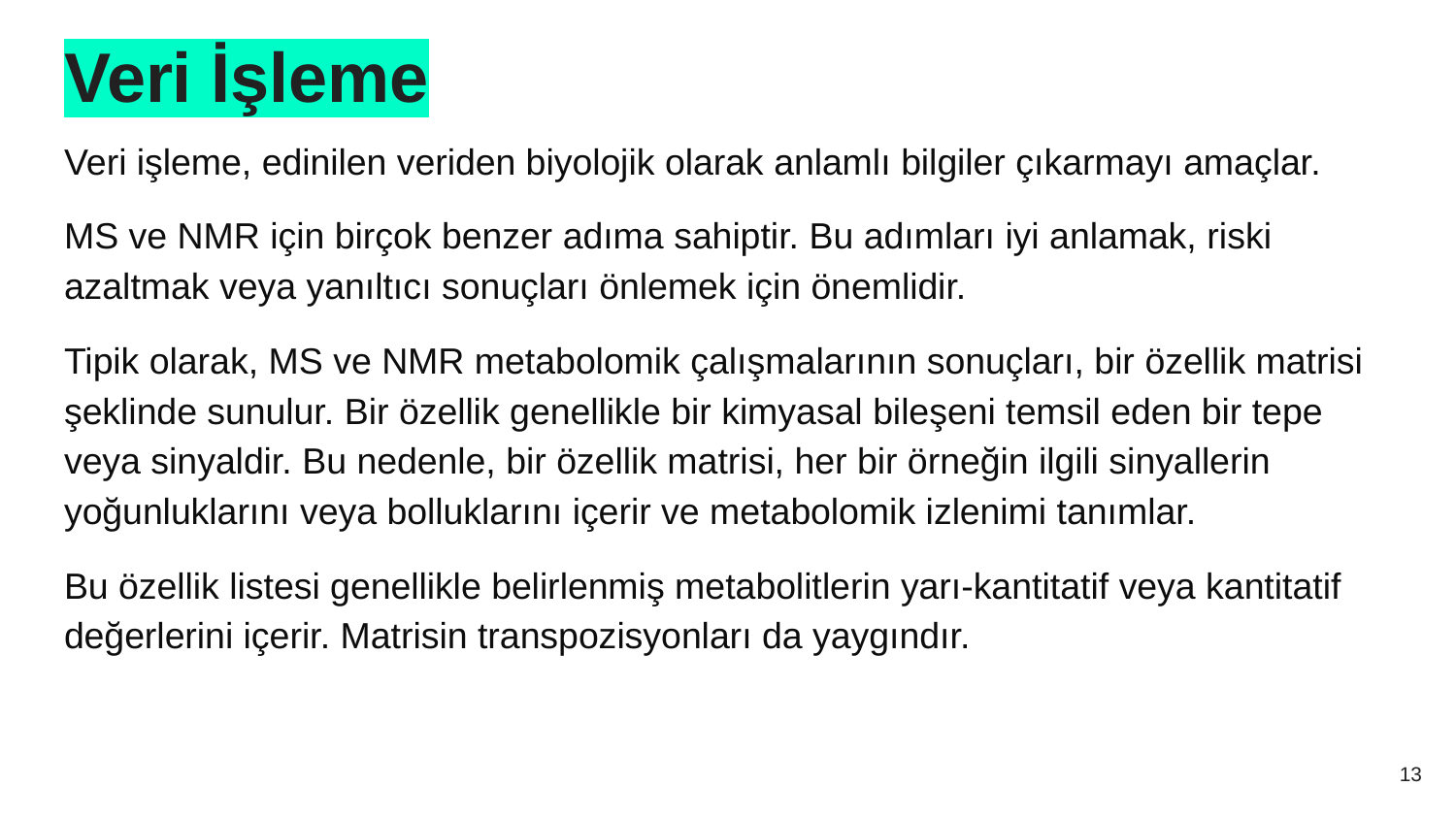

# Veri İşleme
Veri işleme, edinilen veriden biyolojik olarak anlamlı bilgiler çıkarmayı amaçlar.
MS ve NMR için birçok benzer adıma sahiptir. Bu adımları iyi anlamak, riski azaltmak veya yanıltıcı sonuçları önlemek için önemlidir.
Tipik olarak, MS ve NMR metabolomik çalışmalarının sonuçları, bir özellik matrisi şeklinde sunulur. Bir özellik genellikle bir kimyasal bileşeni temsil eden bir tepe veya sinyaldir. Bu nedenle, bir özellik matrisi, her bir örneğin ilgili sinyallerin yoğunluklarını veya bolluklarını içerir ve metabolomik izlenimi tanımlar.
Bu özellik listesi genellikle belirlenmiş metabolitlerin yarı-kantitatif veya kantitatif değerlerini içerir. Matrisin transpozisyonları da yaygındır.
13